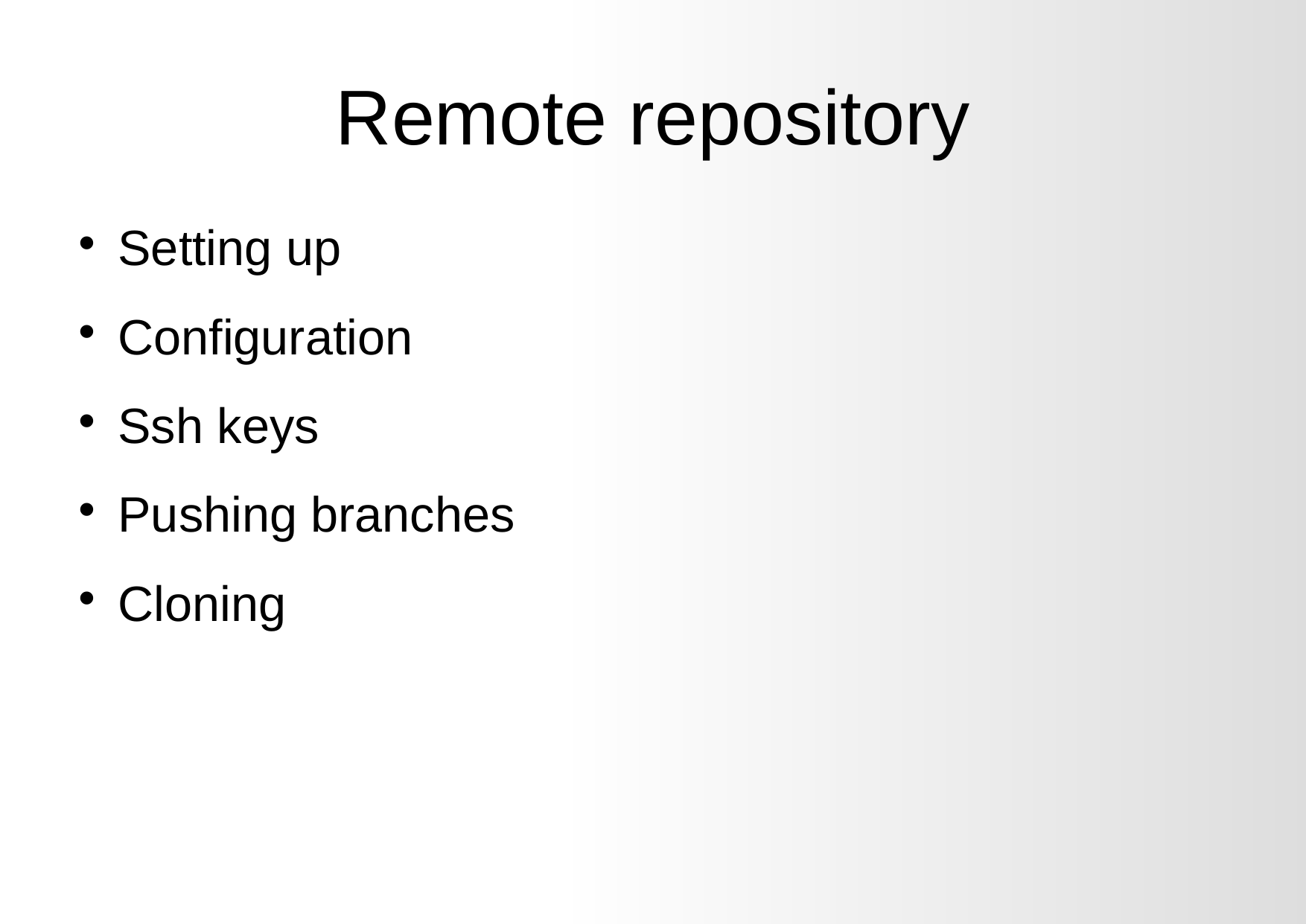

Remote repository
Setting up
Configuration
Ssh keys
Pushing branches
Cloning